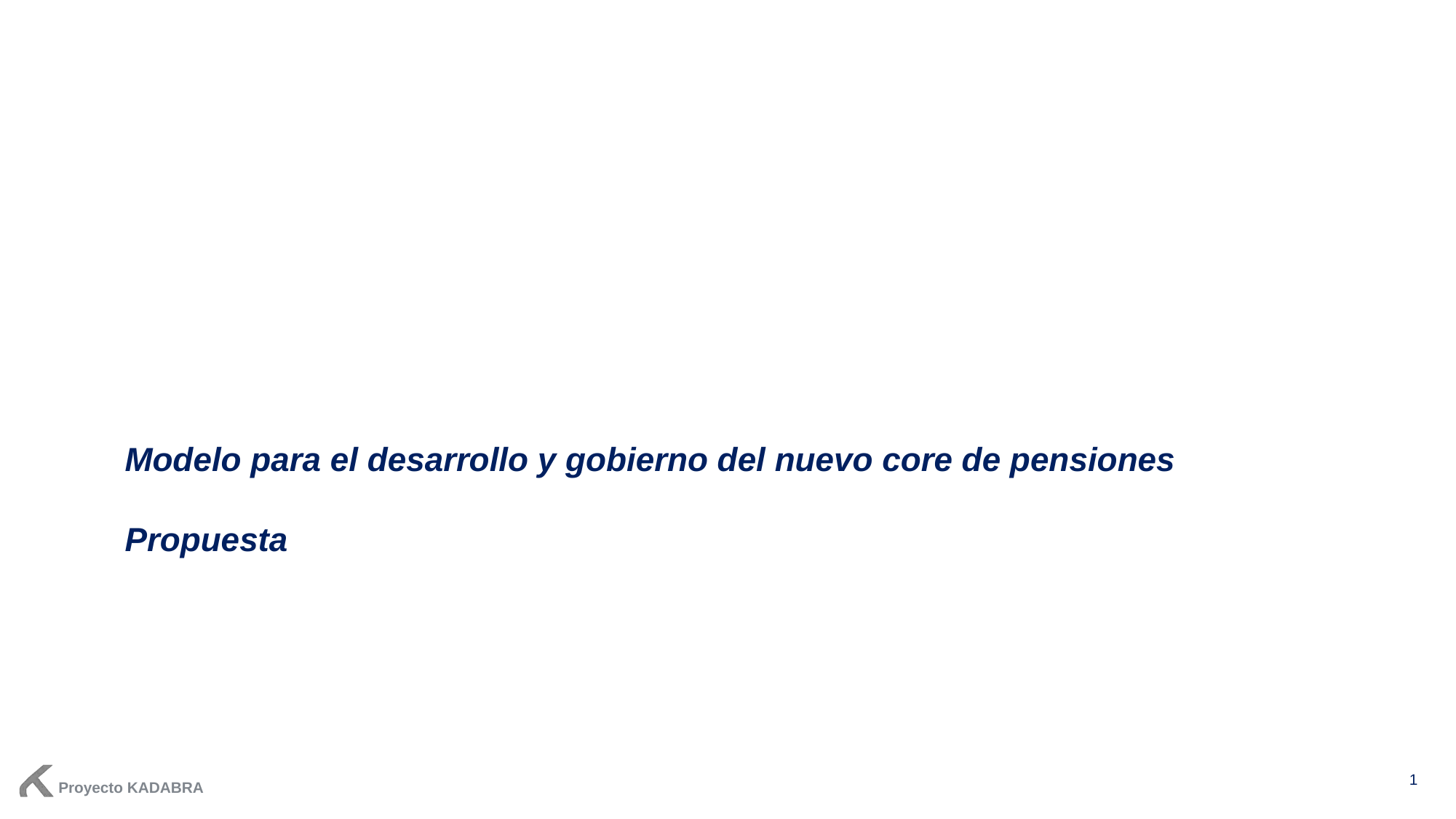

Modelo para el desarrollo y gobierno del nuevo core de pensiones

Propuesta
1